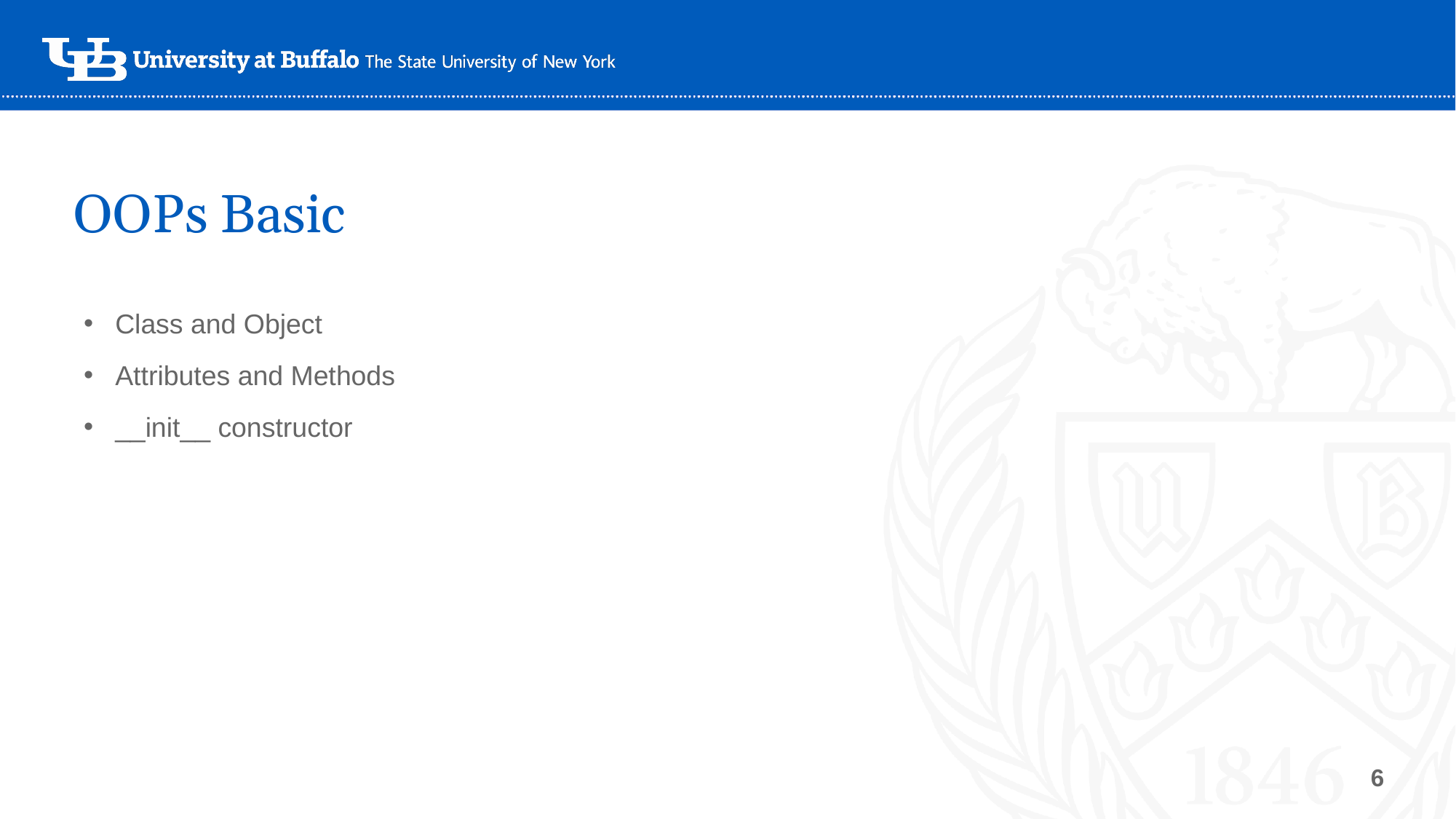

# OOPs Basic

Class and Object
Attributes and Methods
__init__ constructor
6